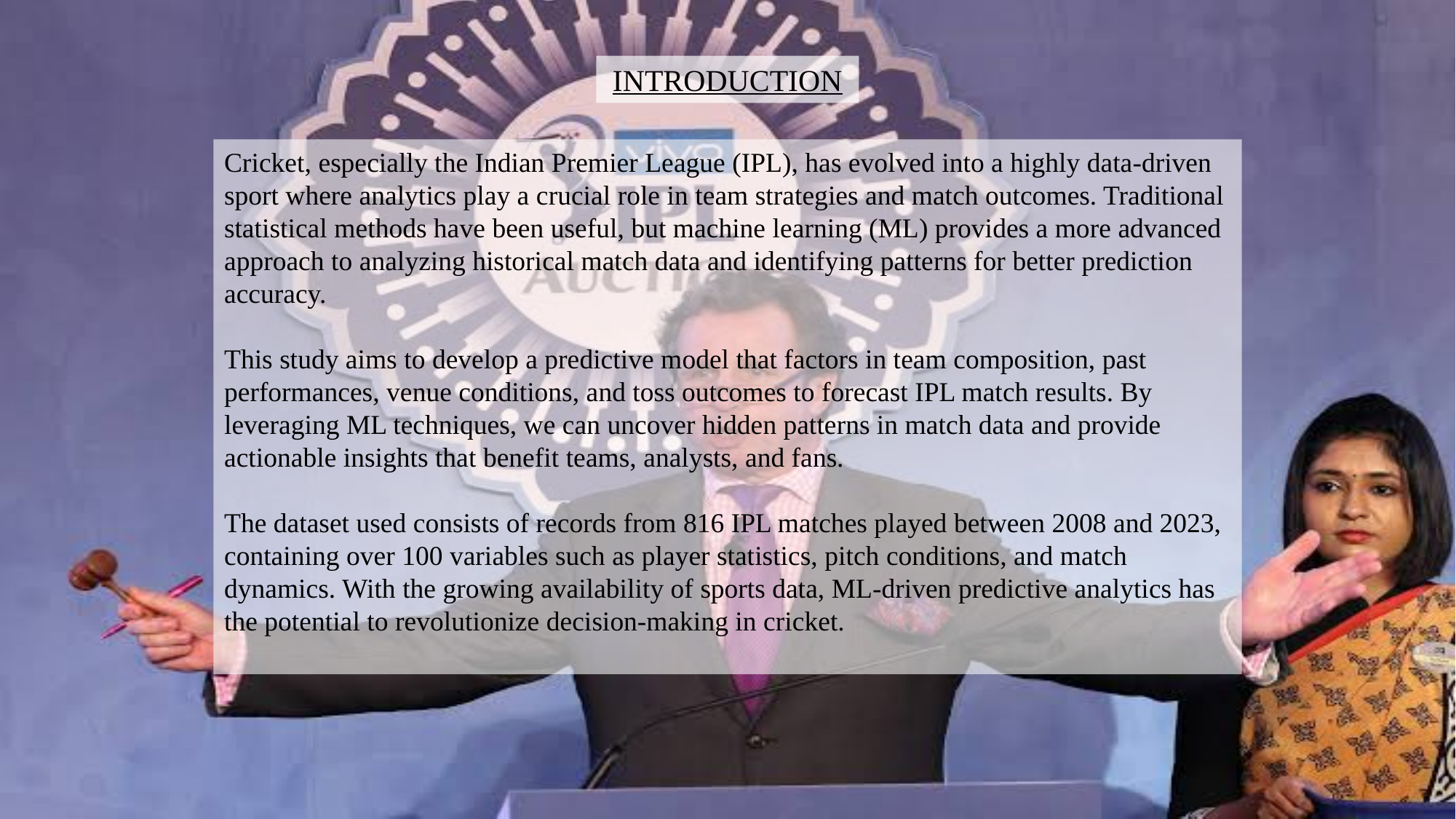

INTRODUCTION
Cricket, especially the Indian Premier League (IPL), has evolved into a highly data-driven sport where analytics play a crucial role in team strategies and match outcomes. Traditional statistical methods have been useful, but machine learning (ML) provides a more advanced approach to analyzing historical match data and identifying patterns for better prediction accuracy.

This study aims to develop a predictive model that factors in team composition, past performances, venue conditions, and toss outcomes to forecast IPL match results. By leveraging ML techniques, we can uncover hidden patterns in match data and provide actionable insights that benefit teams, analysts, and fans.

The dataset used consists of records from 816 IPL matches played between 2008 and 2023, containing over 100 variables such as player statistics, pitch conditions, and match dynamics. With the growing availability of sports data, ML-driven predictive analytics has the potential to revolutionize decision-making in cricket.